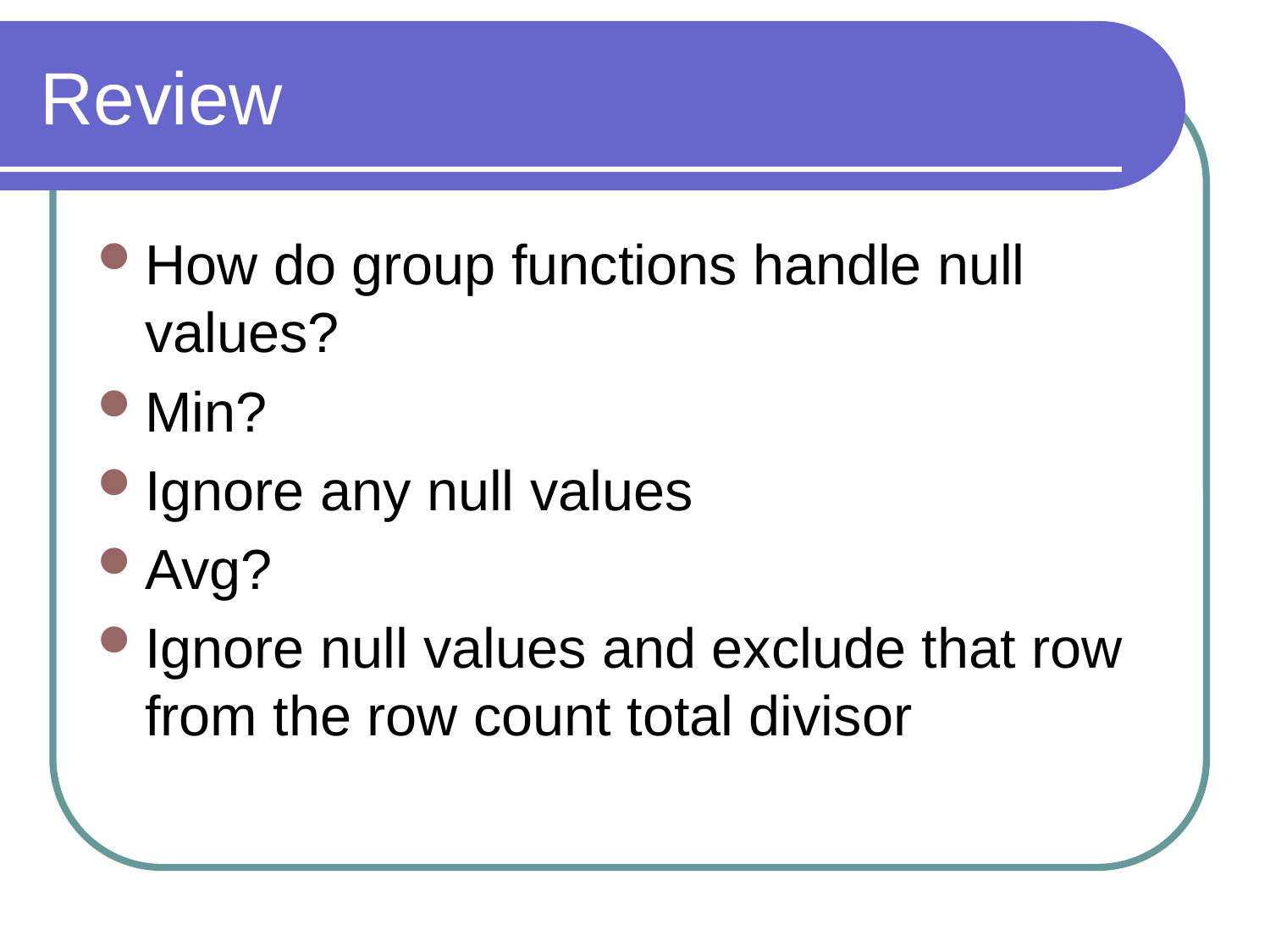

# Review
How do group functions handle null values?
Min?
Ignore any null values
Avg?
Ignore null values and exclude that row from the row count total divisor